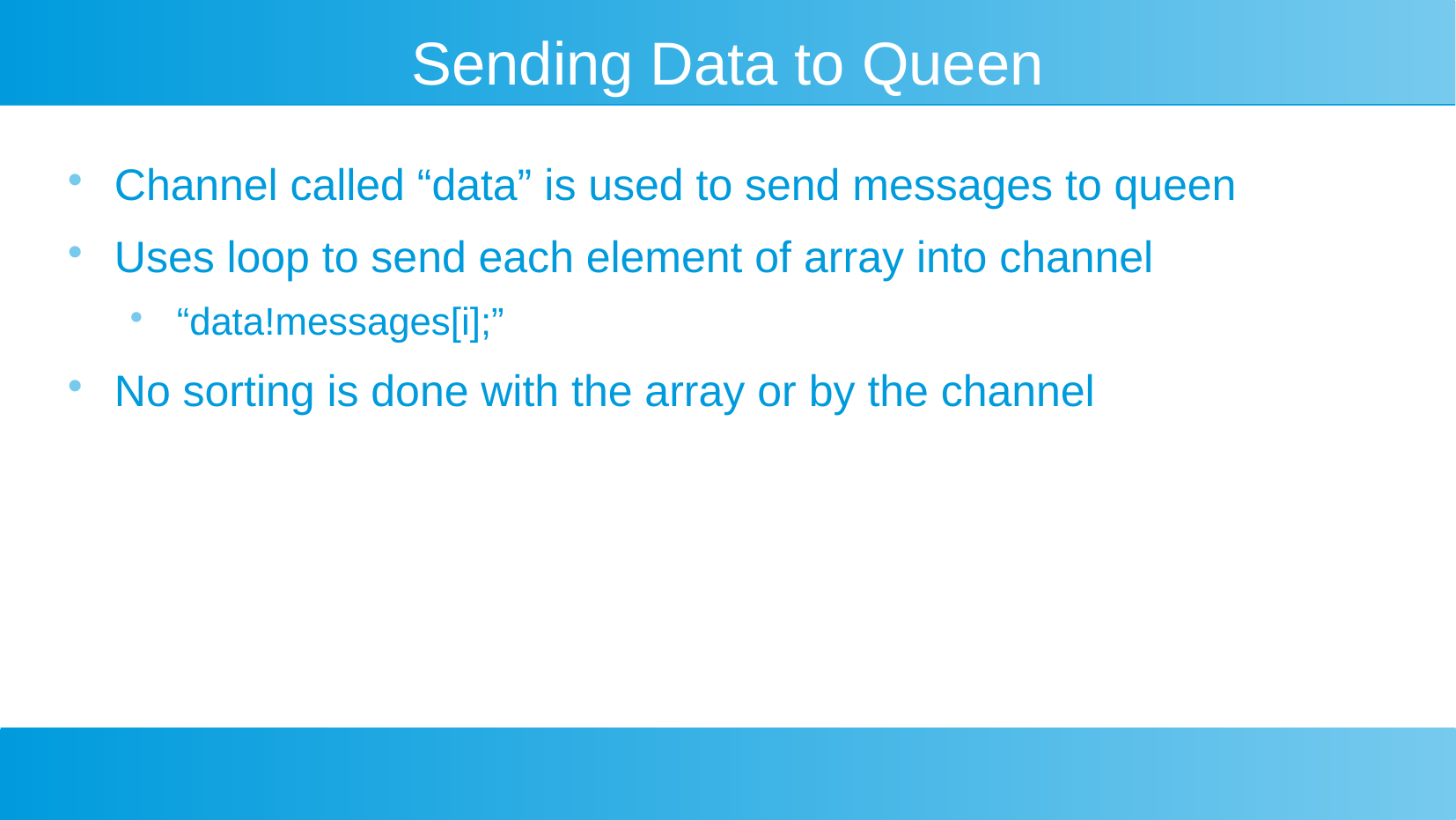

# Sending Data to Queen
Channel called “data” is used to send messages to queen
Uses loop to send each element of array into channel
“data!messages[i];”
No sorting is done with the array or by the channel